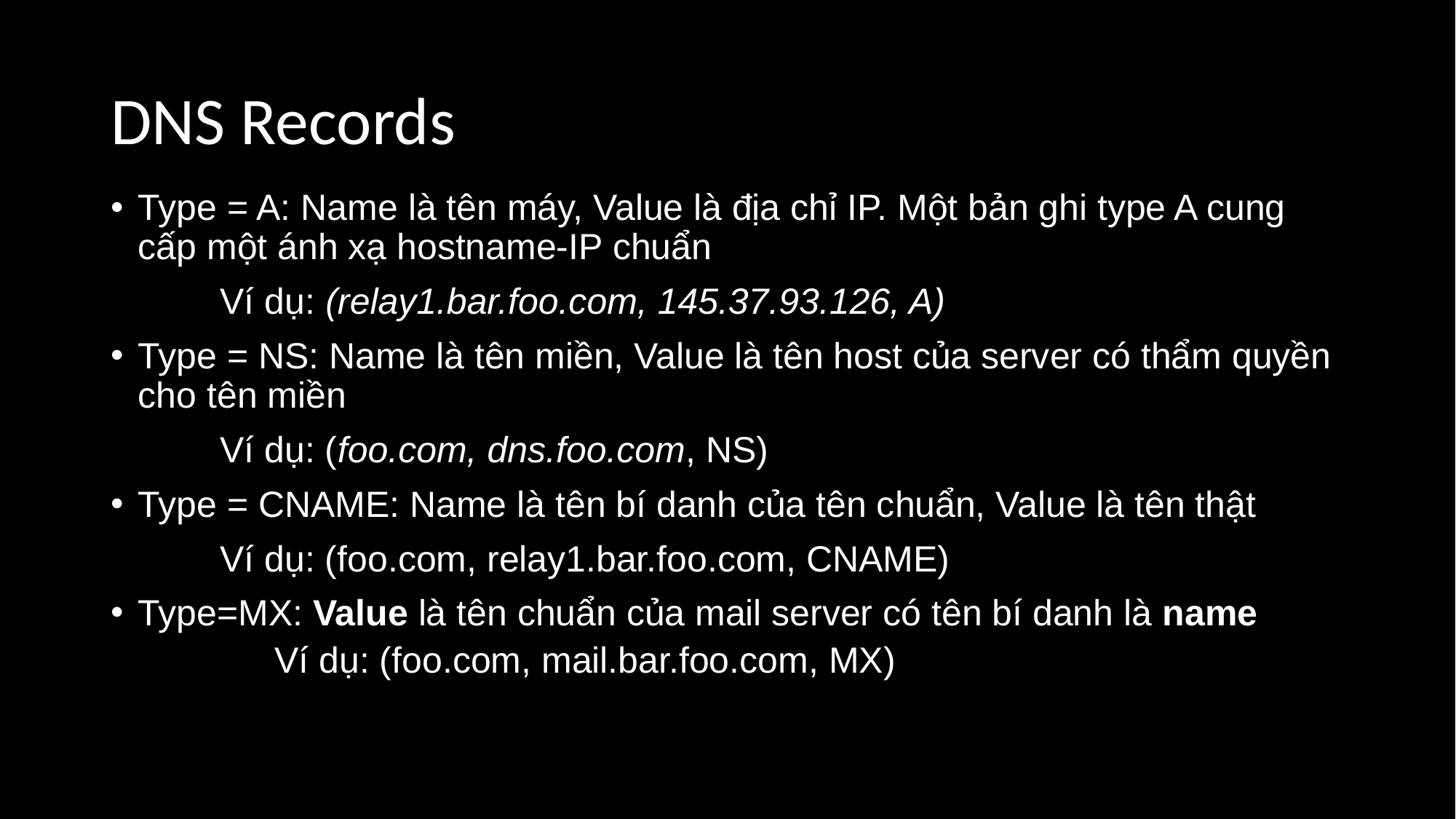

# DNS Records
Type = A: Name là tên máy, Value là địa chỉ IP. Một bản ghi type A cung cấp một ánh xạ hostname-IP chuẩn
	Ví dụ: (relay1.bar.foo.com, 145.37.93.126, A)
Type = NS: Name là tên miền, Value là tên host của server có thẩm quyền cho tên miền
	Ví dụ: (foo.com, dns.foo.com, NS)
Type = CNAME: Name là tên bí danh của tên chuẩn, Value là tên thật
	Ví dụ: (foo.com, relay1.bar.foo.com, CNAME)
Type=MX: Value là tên chuẩn của mail server có tên bí danh là name
	Ví dụ: (foo.com, mail.bar.foo.com, MX)